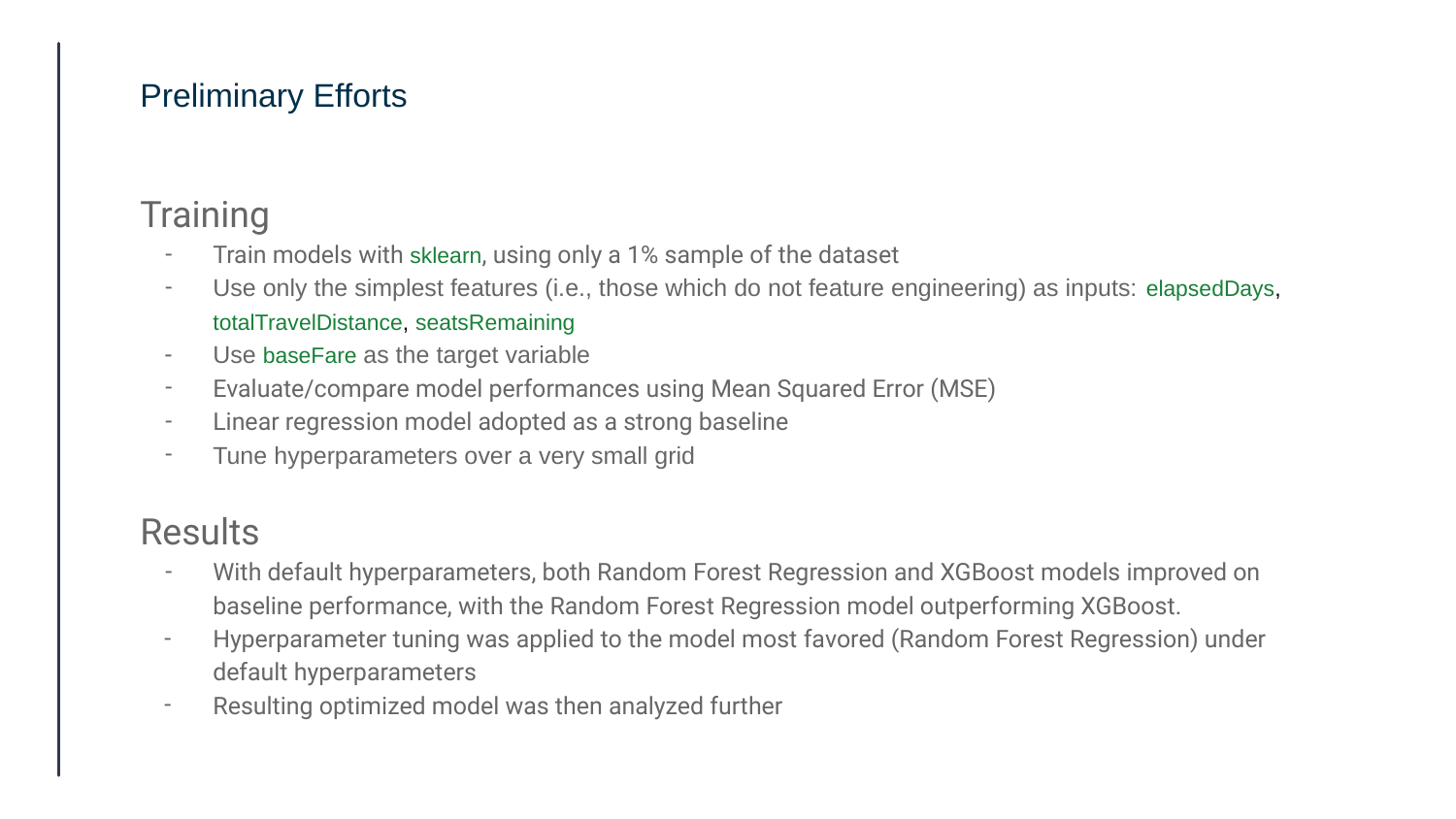

# Preliminary Efforts
Training
Train models with sklearn, using only a 1% sample of the dataset
Use only the simplest features (i.e., those which do not feature engineering) as inputs: elapsedDays, totalTravelDistance, seatsRemaining
Use baseFare as the target variable
Evaluate/compare model performances using Mean Squared Error (MSE)
Linear regression model adopted as a strong baseline
Tune hyperparameters over a very small grid

Results
With default hyperparameters, both Random Forest Regression and XGBoost models improved on baseline performance, with the Random Forest Regression model outperforming XGBoost.
Hyperparameter tuning was applied to the model most favored (Random Forest Regression) under default hyperparameters
Resulting optimized model was then analyzed further